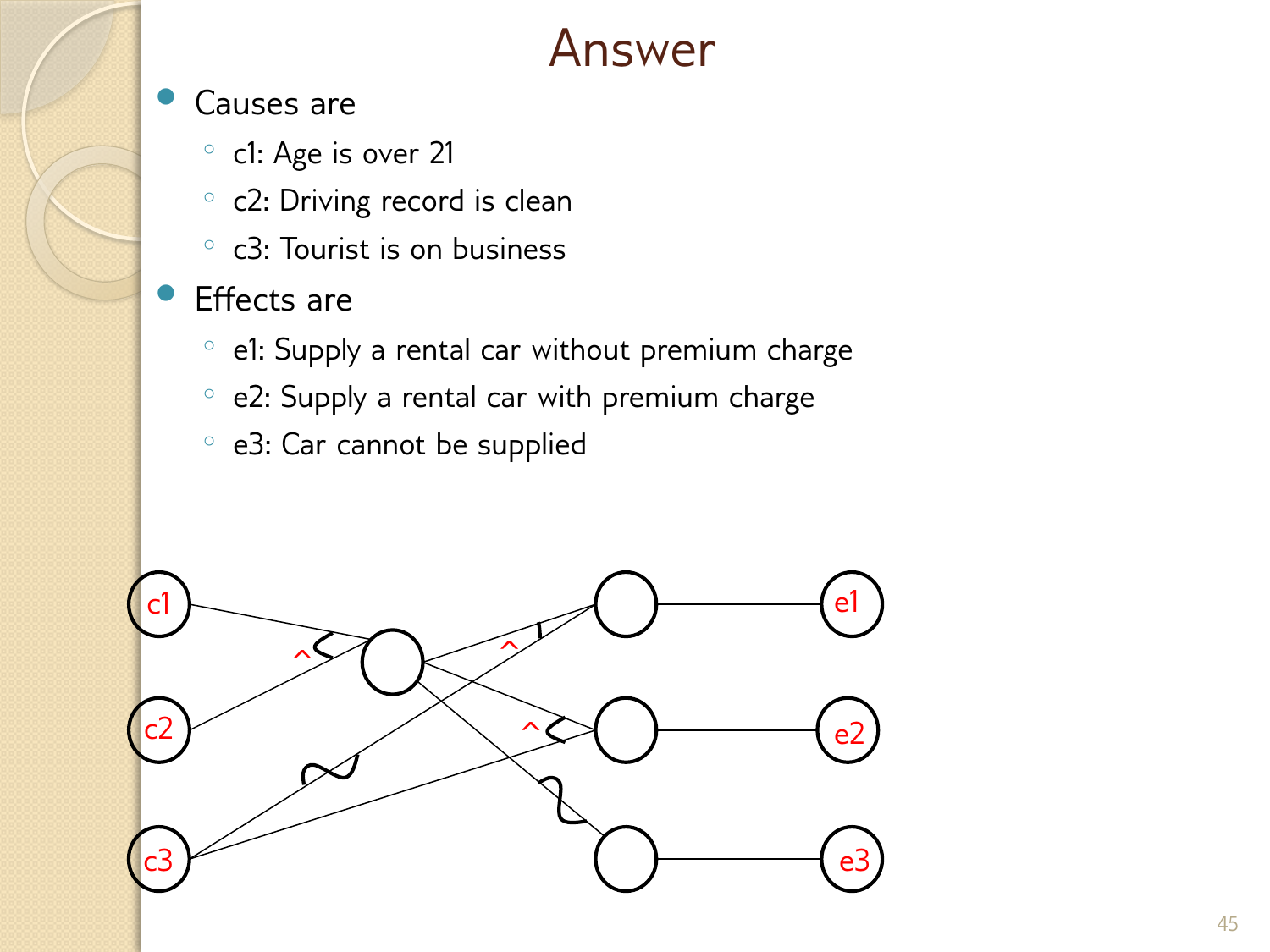

# Answer
Causes are
c1: Age is over 21
c2: Driving record is clean
c3: Tourist is on business
Effects are
e1: Supply a rental car without premium charge
e2: Supply a rental car with premium charge
e3: Car cannot be supplied

e1
c1

^

^

c2
^
e2

c3
e3
45